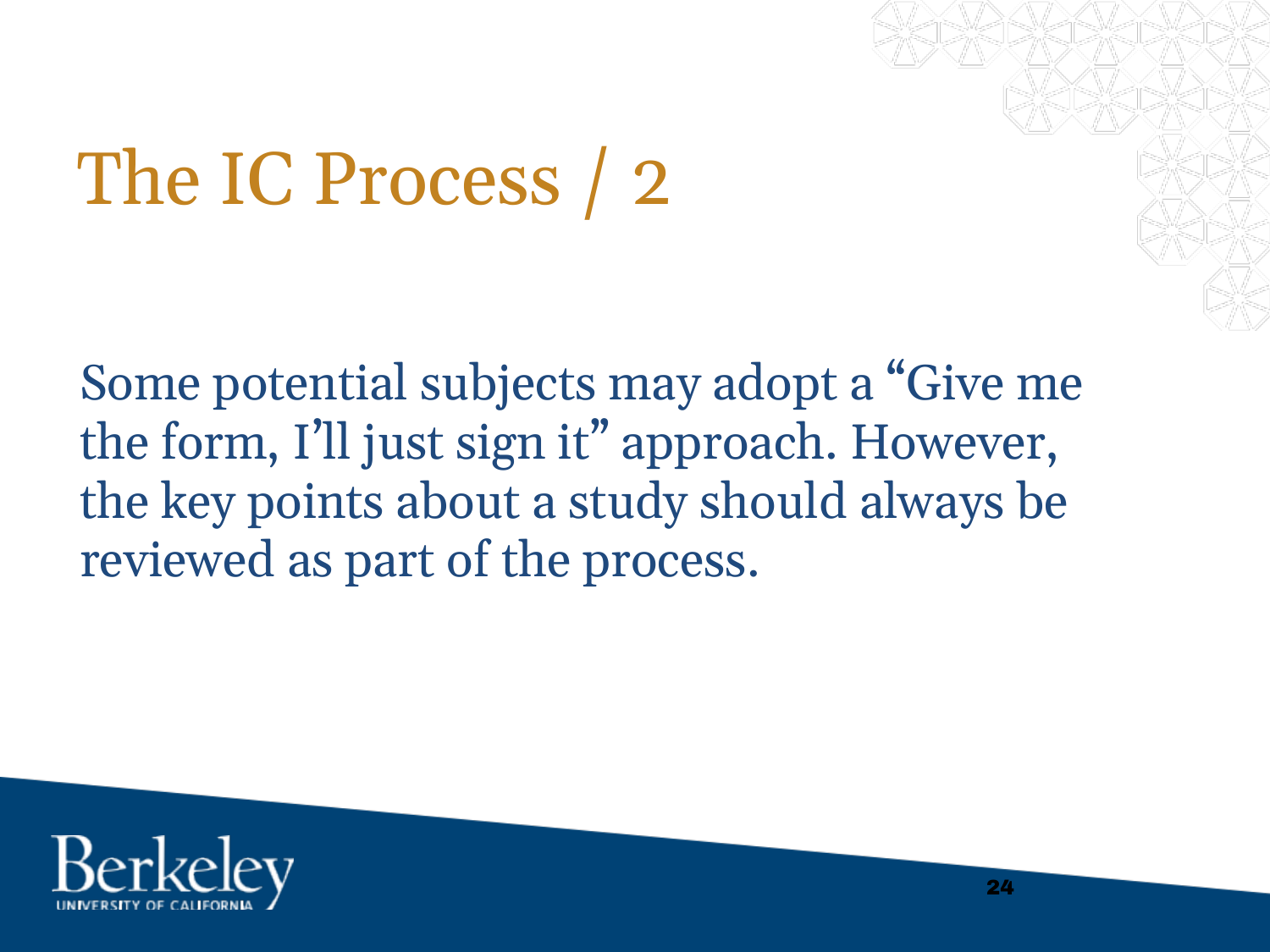

# The IC Process / 2

Some potential subjects may adopt a “Give me the form, I’ll just sign it” approach. However, the key points about a study should always be reviewed as part of the process.

24